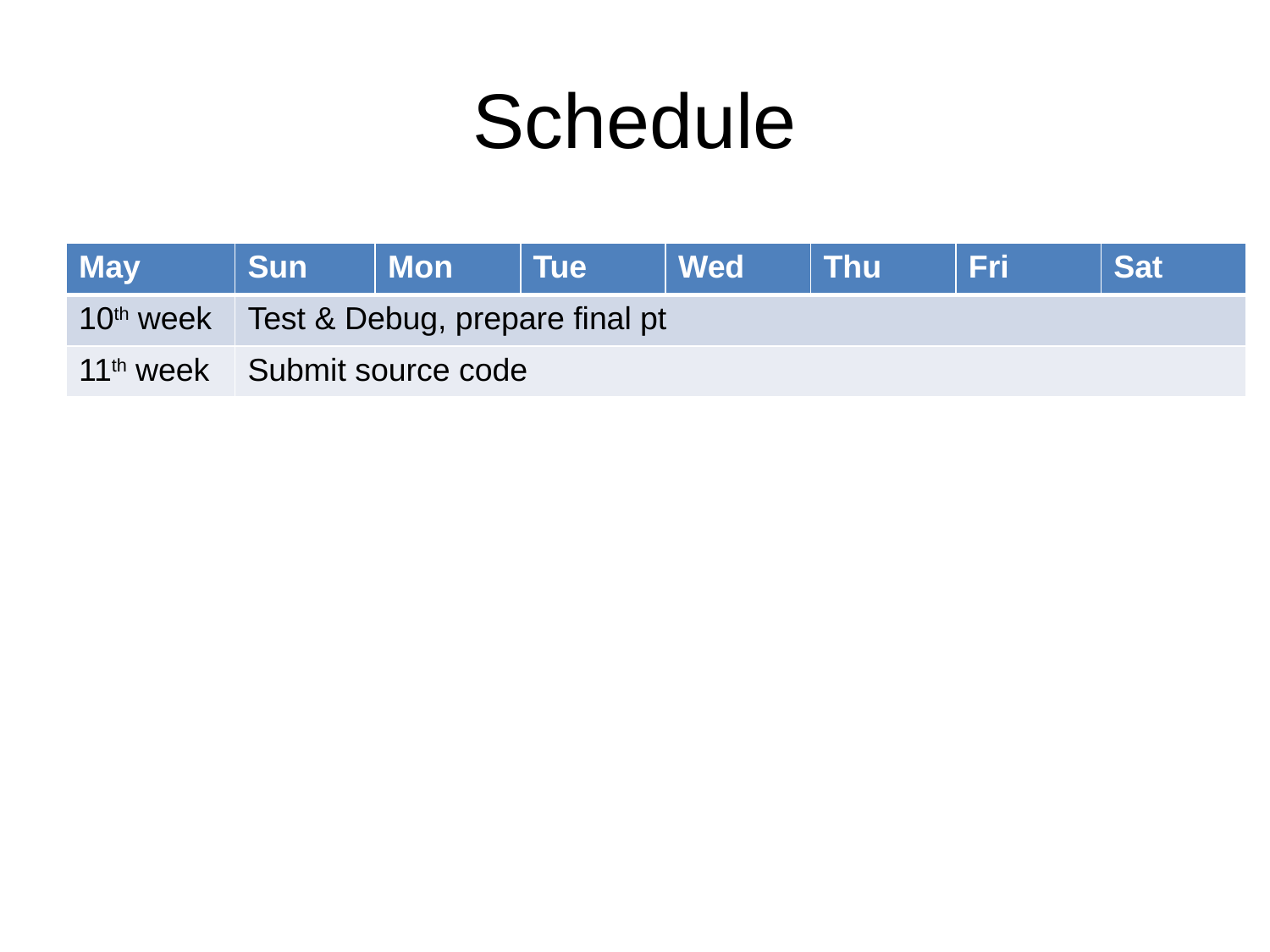

# Schedule
| May | Sun | Mon | Tue | Wed | Thu | Fri | Sat |
| --- | --- | --- | --- | --- | --- | --- | --- |
| 10th week | Test & Debug, prepare final pt |  |  |  |  |  |  |
| 11th week | Submit source code |  |  |  |  |  |  |